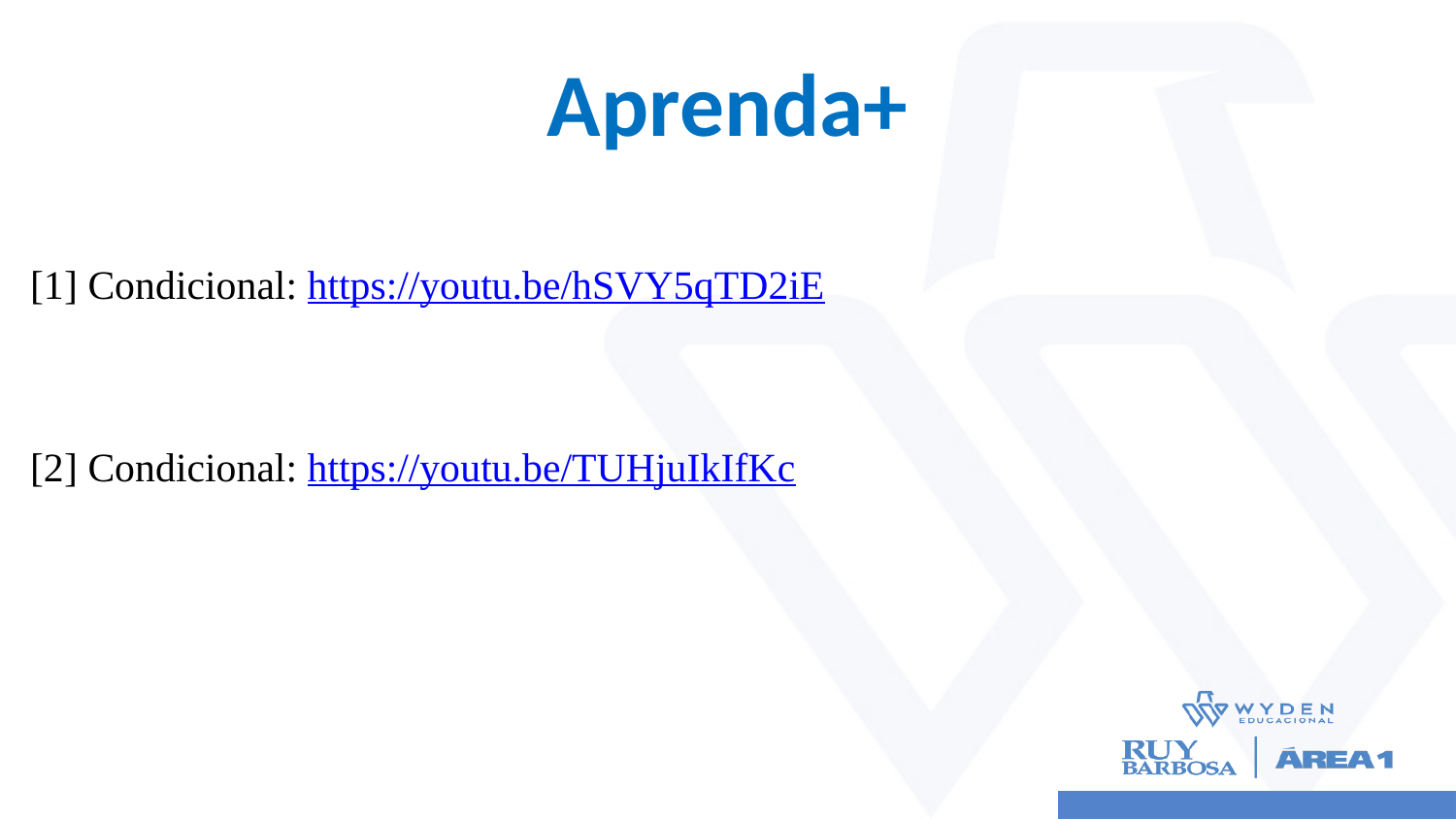

# Aprenda+

[1] Condicional: https://youtu.be/hSVY5qTD2iE

[2] Condicional: https://youtu.be/TUHjuIkIfKc